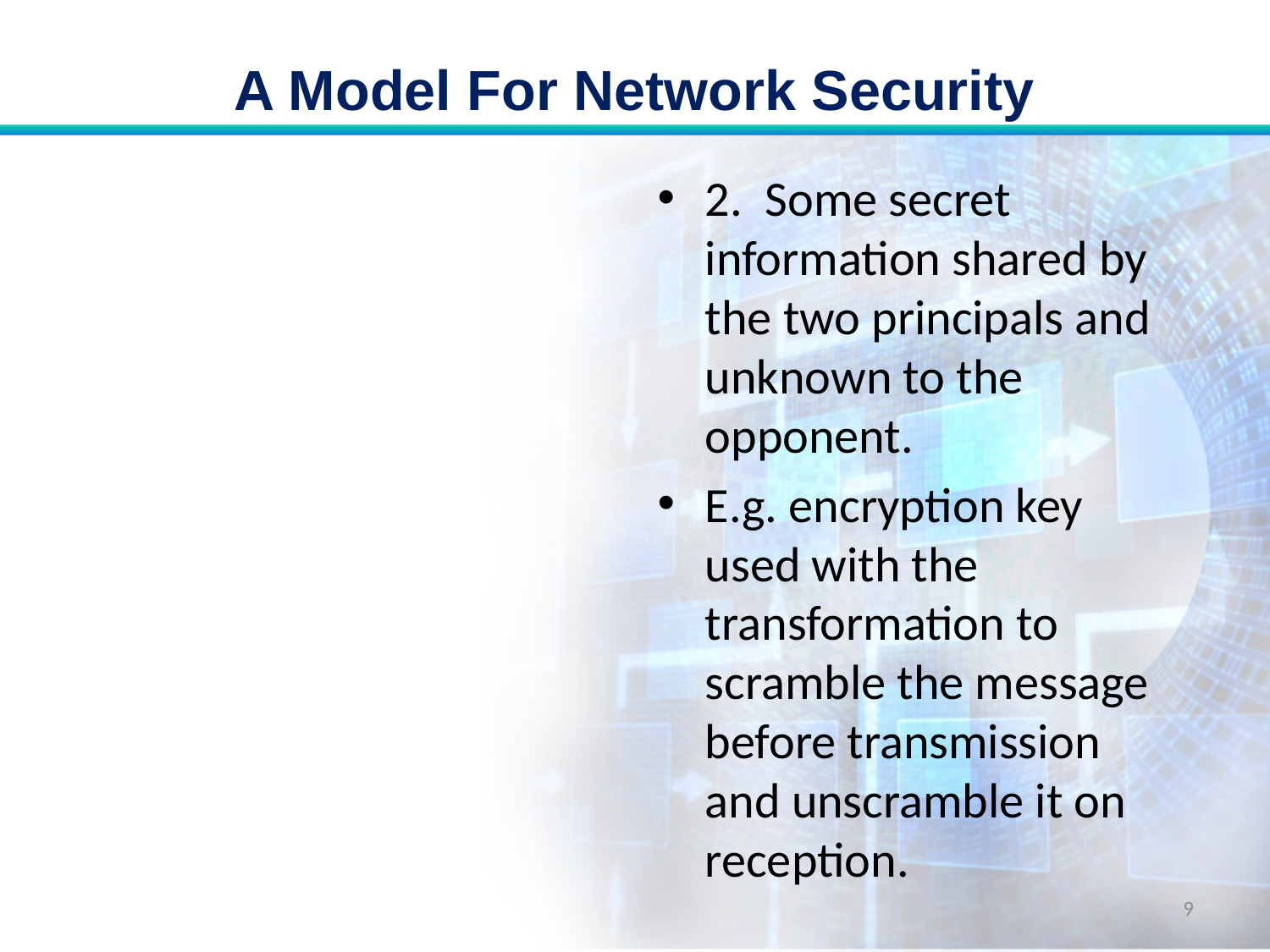

# A Model For Network Security
2.  Some secret information shared by the two principals and unknown to the opponent.
E.g. encryption key used with the transformation to scramble the message before transmission and unscramble it on reception.
9